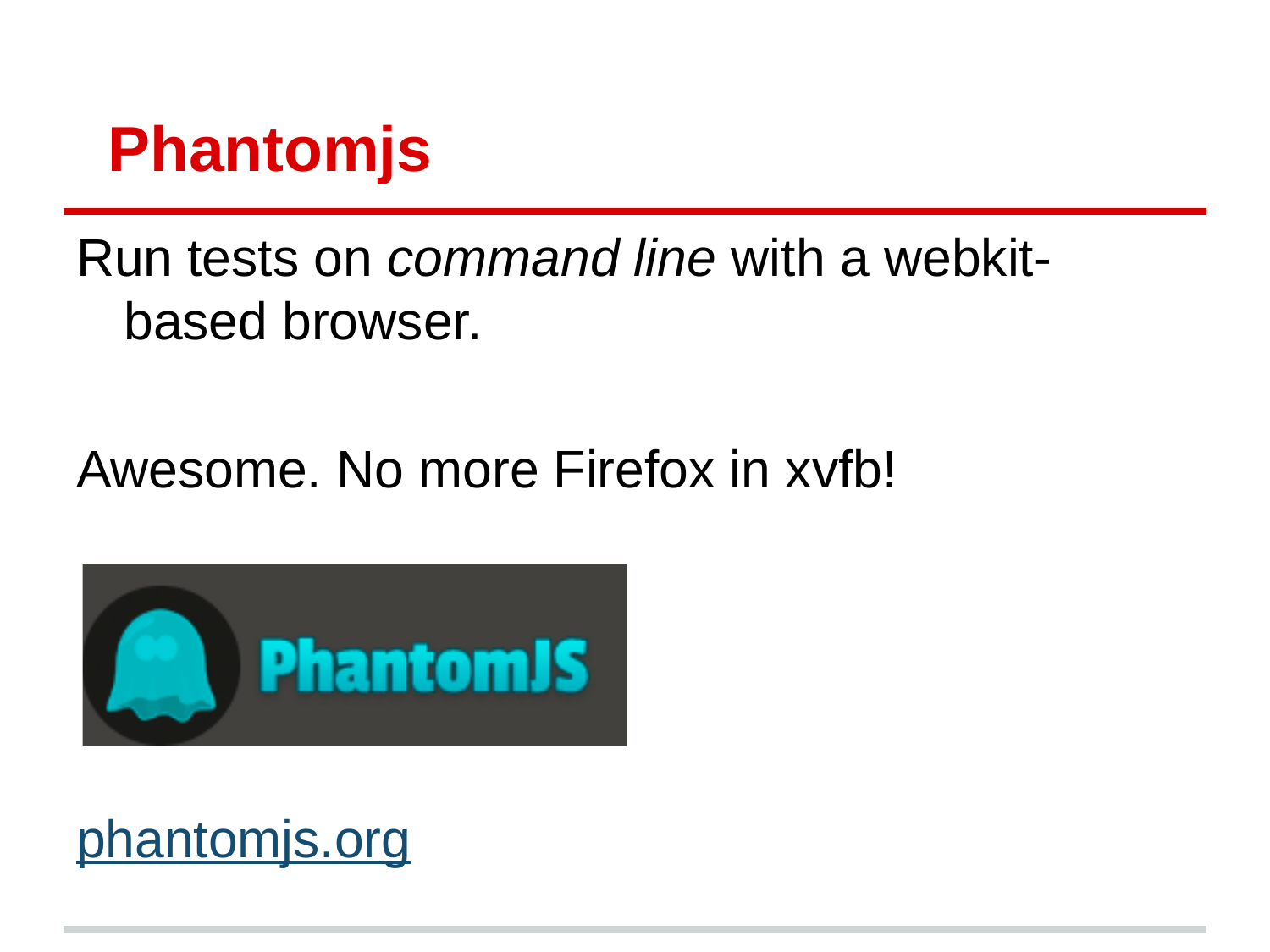

# Phantomjs
Run tests on command line with a webkit-based browser.

Awesome. No more Firefox in xvfb!

phantomjs.org